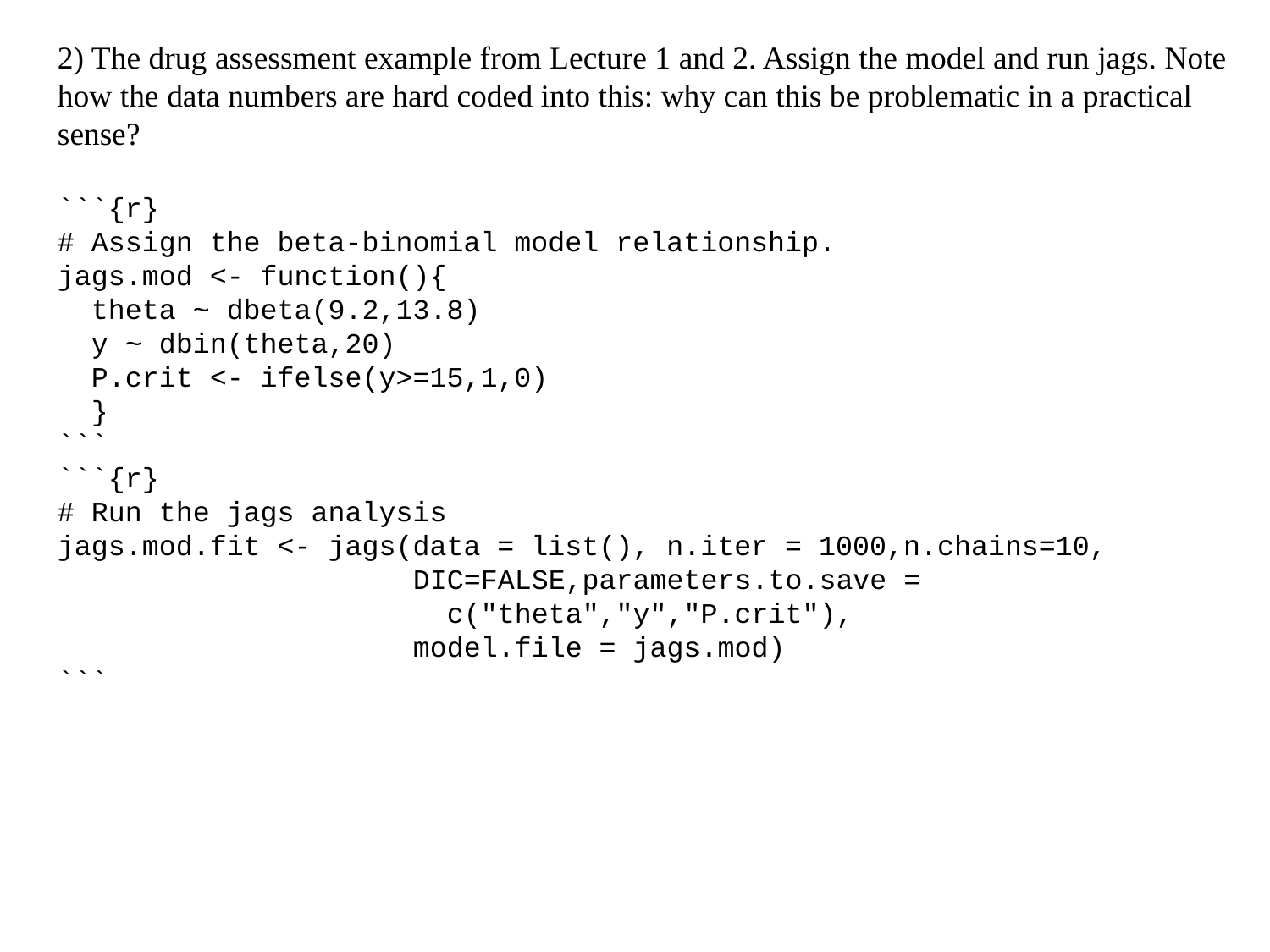

2) The drug assessment example from Lecture 1 and 2. Assign the model and run jags. Note how the data numbers are hard coded into this: why can this be problematic in a practical sense?

```{r}
# Assign the beta-binomial model relationship.
jags.mod <- function(){
  theta ~ dbeta(9.2,13.8)
  y ~ dbin(theta,20)
  P.crit <- ifelse(y>=15,1,0)
  }
```
```{r}
# Run the jags analysis
jags.mod.fit <- jags(data = list(), n.iter = 1000,n.chains=10,
                     DIC=FALSE,parameters.to.save =
                       c("theta","y","P.crit"),
                     model.file = jags.mod)
```